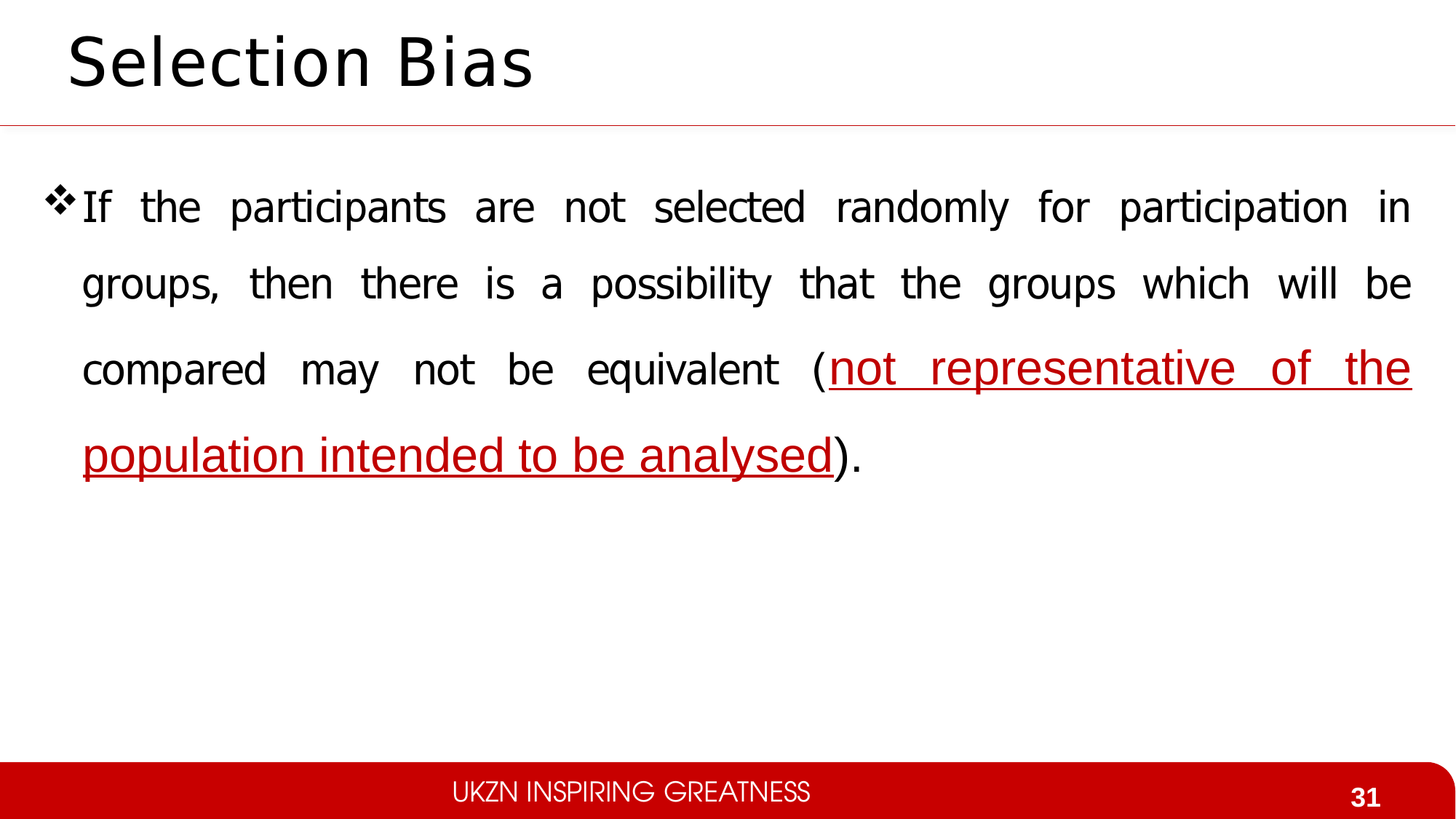

# Selection Bias
If the participants are not selected randomly for participation in groups, then there is a possibility that the groups which will be compared may not be equivalent (not representative of the population intended to be analysed).

31